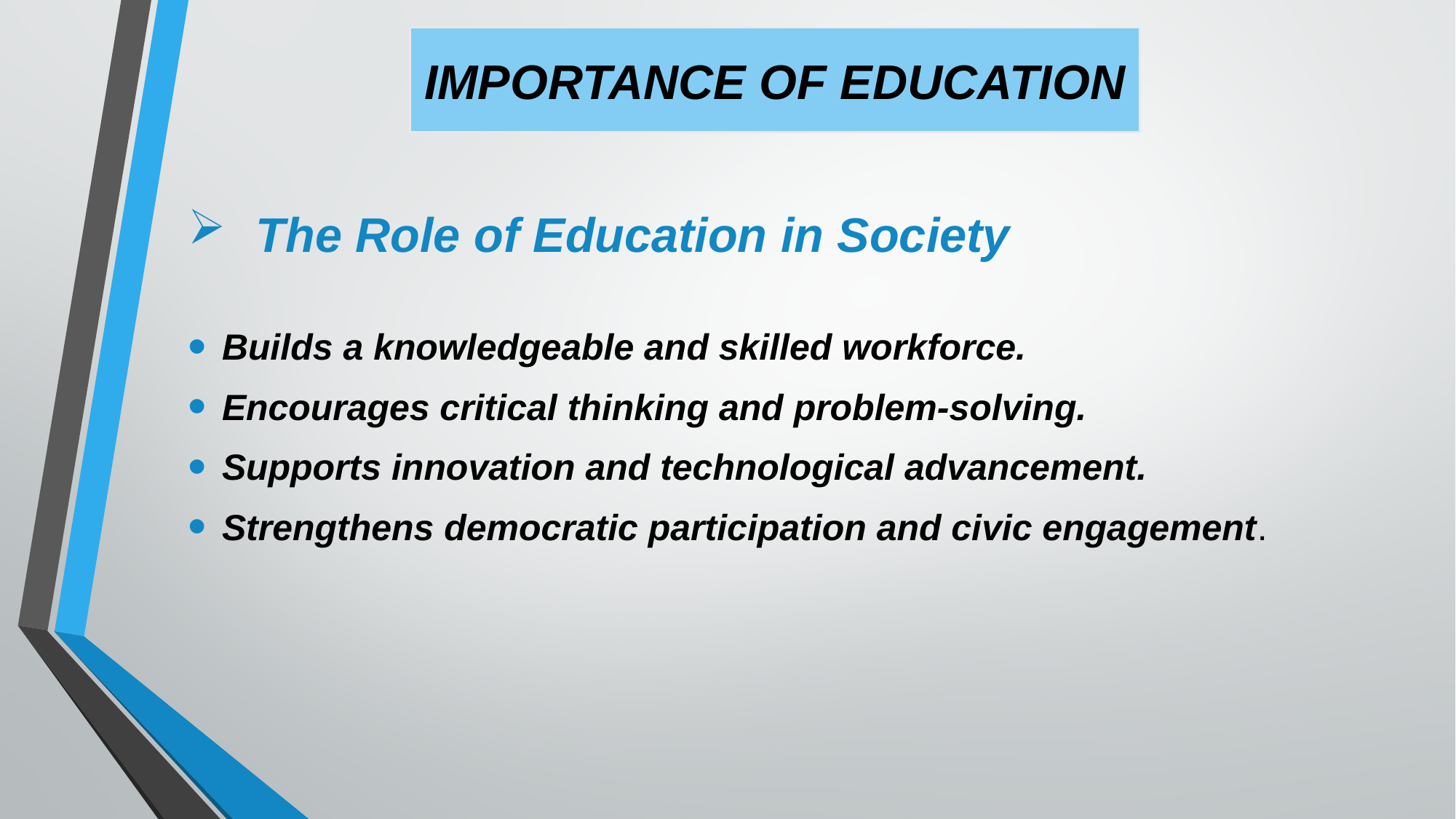

IMPORTANCE OF EDUCATION
 The Role of Education in Society
Builds a knowledgeable and skilled workforce.
Encourages critical thinking and problem-solving.
Supports innovation and technological advancement.
Strengthens democratic participation and civic engagement.